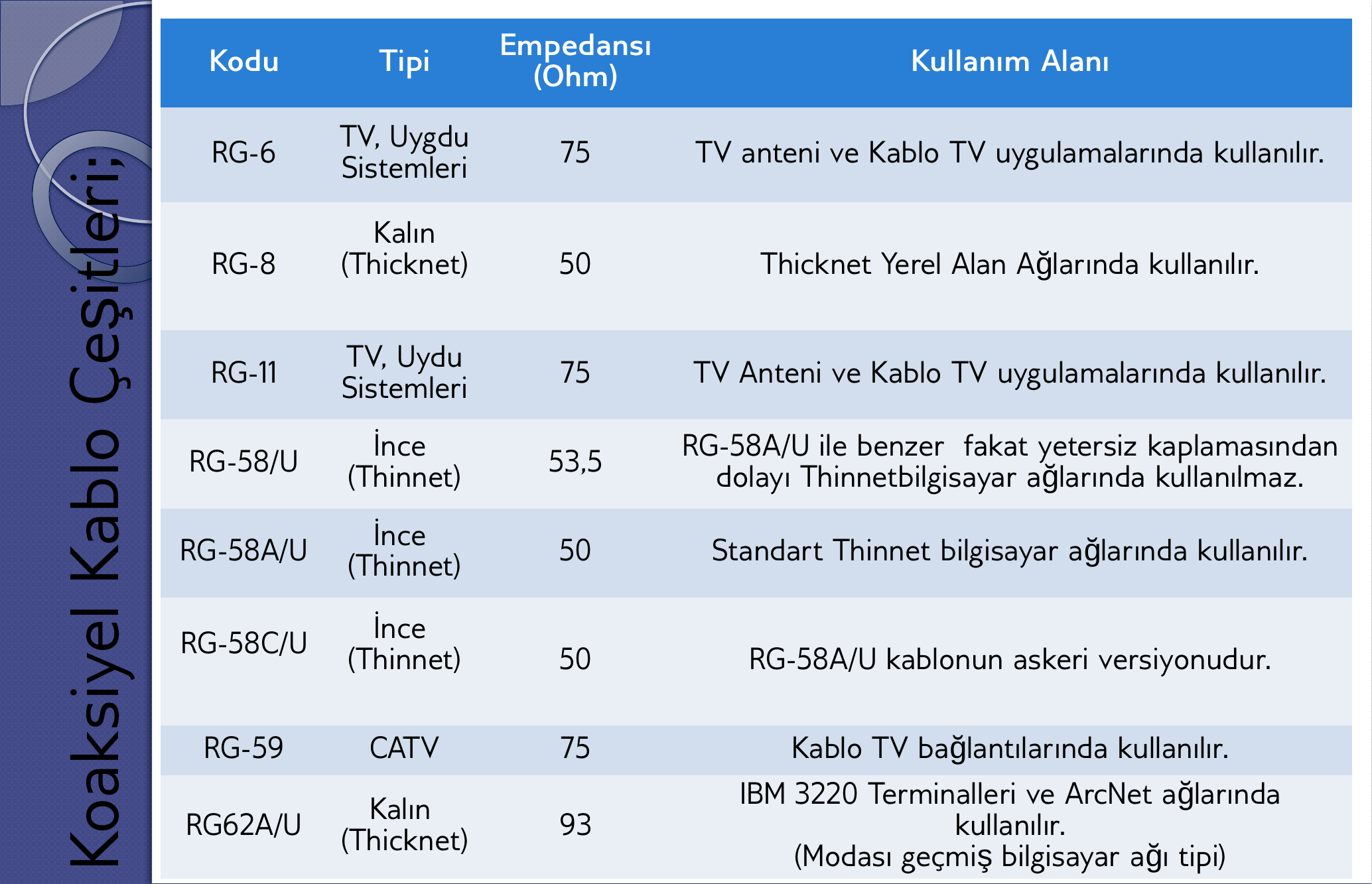

| Kodu | Tipi | Empedansı (Ohm) | Kullanım Alanı |
| --- | --- | --- | --- |
| RG-6 | TV, Uygdu Sistemleri | 75 | TV anteni ve Kablo TV uygulamalarında kullanılır. |
| RG-8 | Kalın (Thicknet) | 50 | Thicknet Yerel Alan Ağlarında kullanılır. |
| RG-11 | TV, Uydu Sistemleri | 75 | TV Anteni ve Kablo TV uygulamalarında kullanılır. |
| RG-58/U | İnce (Thinnet) | 53,5 | RG-58A/U ile benzer fakat yetersiz kaplamasından dolayı Thinnetbilgisayar ağlarında kullanılmaz. |
| RG-58A/U | İnce (Thinnet) | 50 | Standart Thinnet bilgisayar ağlarında kullanılır. |
| RG-58C/U | İnce (Thinnet) | 50 | RG-58A/U kablonun askeri versiyonudur. |
| RG-59 | CATV | 75 | Kablo TV bağlantılarında kullanılır. |
| RG62A/U | Kalın (Thicknet) | 93 | IBM 3220 Terminalleri ve ArcNet ağlarında kullanılır. (Modası geçmiş bilgisayar ağı tipi) |
# Koaksiyel Kablo Çeşitleri;